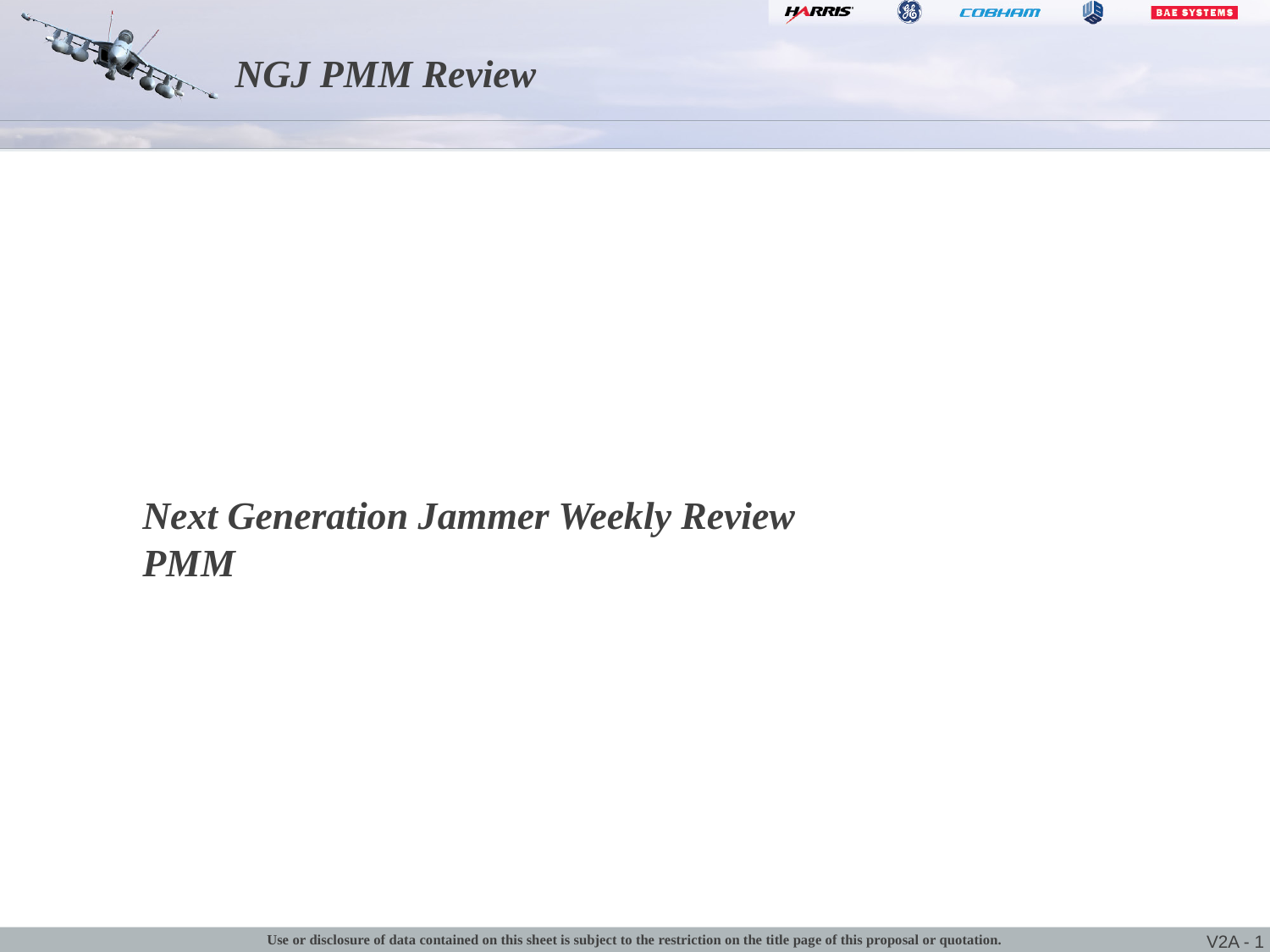

# NGJ PMM Review

Next Generation Jammer Weekly Review
PMM